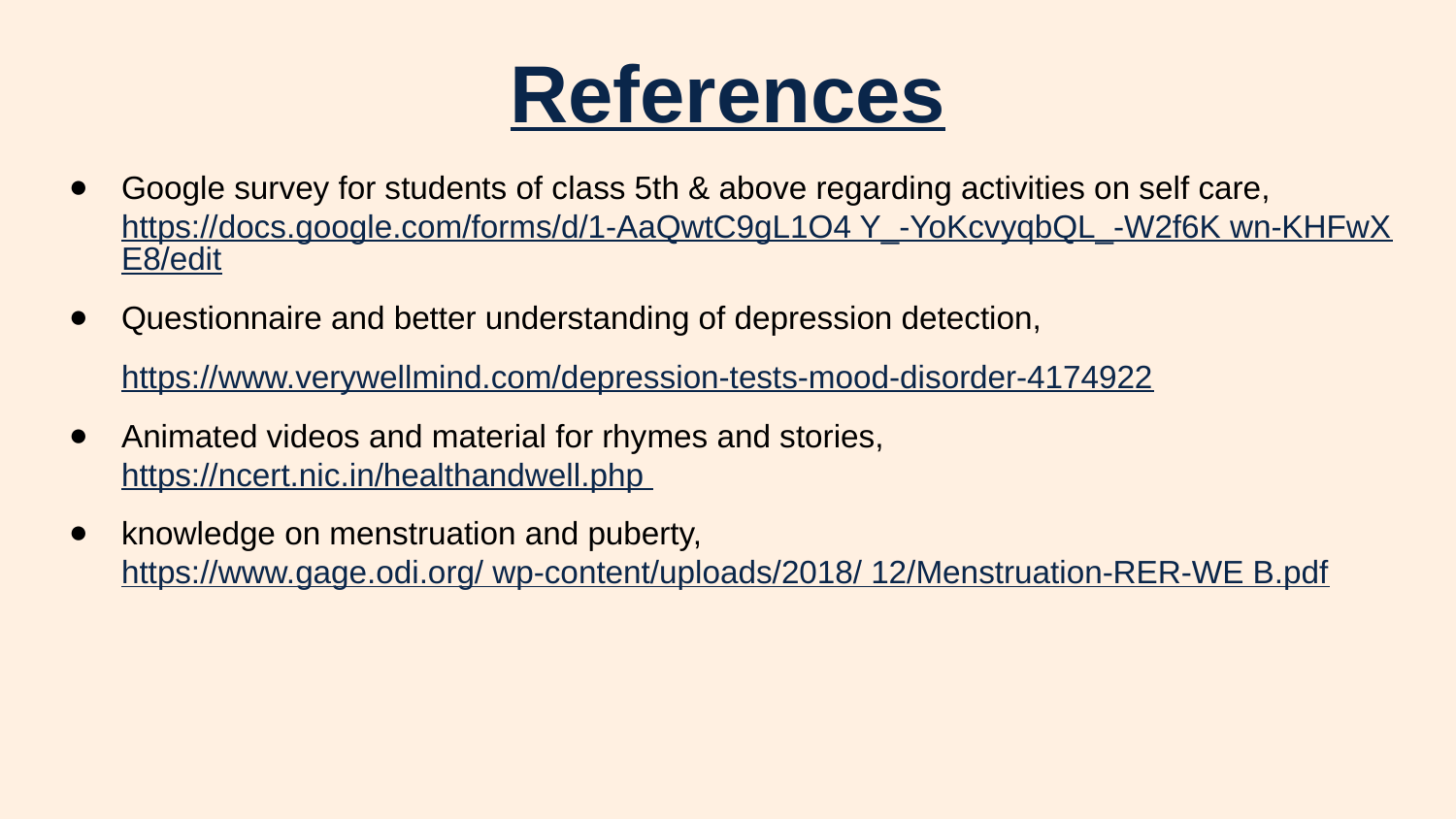

# References
Google survey for students of class 5th & above regarding activities on self care, https://docs.google.com/forms/d/1-AaQwtC9gL1O4 Y_-YoKcvyqbQL_-W2f6K wn-KHFwXE8/edit
Questionnaire and better understanding of depression detection,
https://www.verywellmind.com/depression-tests-mood-disorder-4174922
Animated videos and material for rhymes and stories,https://ncert.nic.in/healthandwell.php
knowledge on menstruation and puberty,https://www.gage.odi.org/ wp-content/uploads/2018/ 12/Menstruation-RER-WE B.pdf